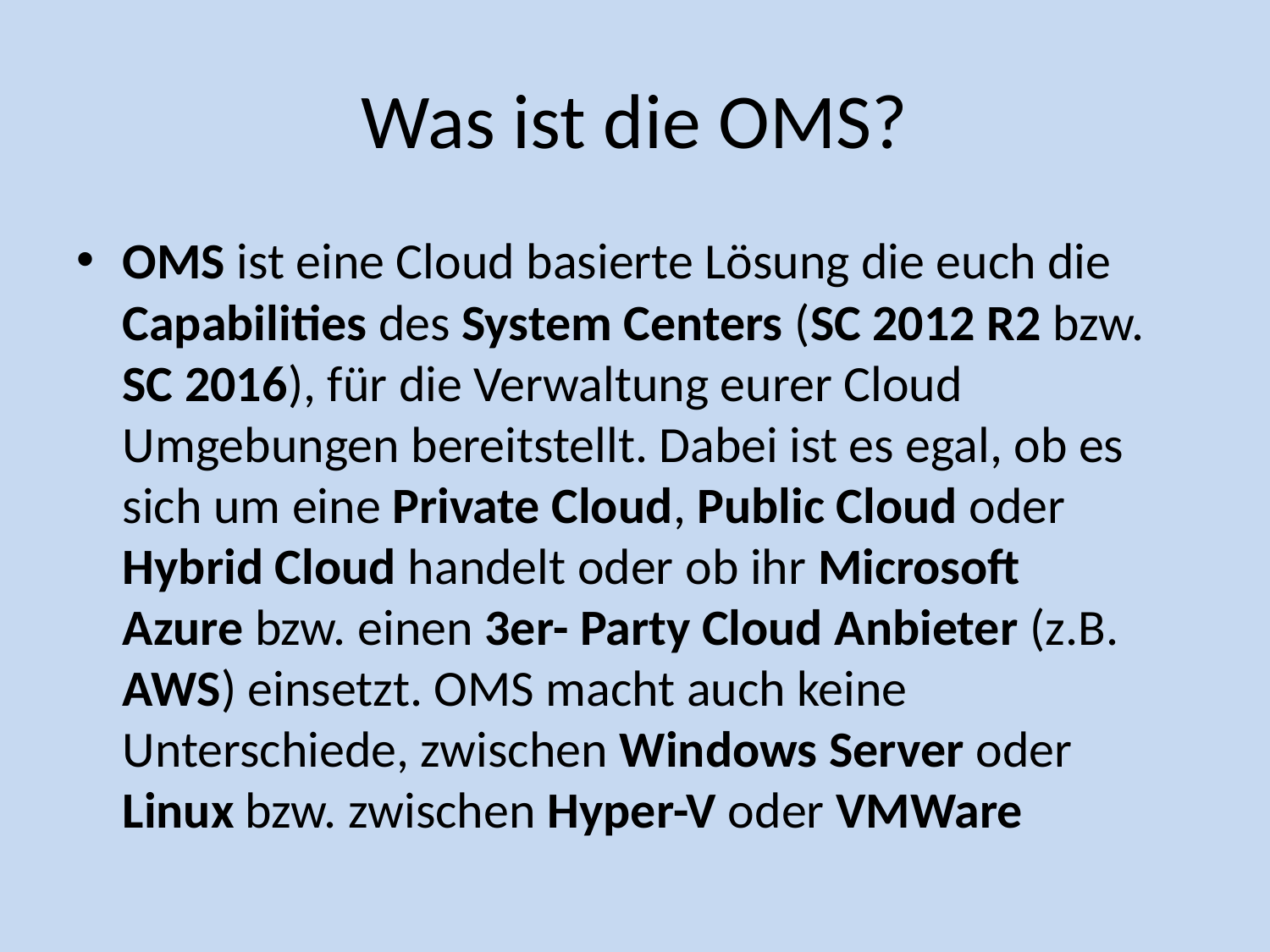

# Was ist die OMS?
OMS ist eine Cloud basierte Lösung die euch die Capabilities des System Centers (SC 2012 R2 bzw. SC 2016), für die Verwaltung eurer Cloud Umgebungen bereitstellt. Dabei ist es egal, ob es sich um eine Private Cloud, Public Cloud oder Hybrid Cloud handelt oder ob ihr Microsoft Azure bzw. einen 3er- Party Cloud Anbieter (z.B. AWS) einsetzt. OMS macht auch keine Unterschiede, zwischen Windows Server oder Linux bzw. zwischen Hyper-V oder VMWare